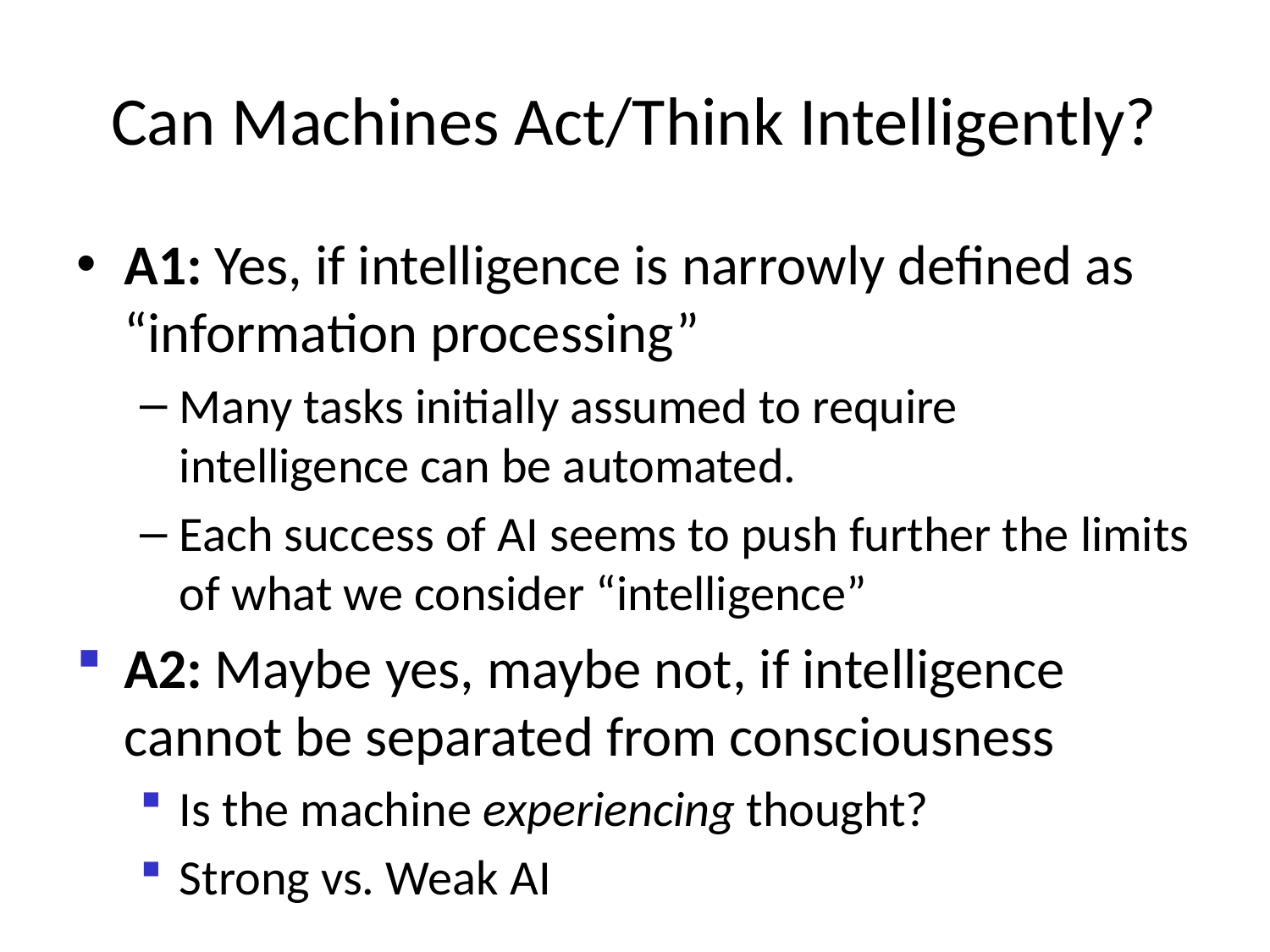

# Can Machines Act/Think Intelligently?
A1: Yes, if intelligence is narrowly defined as “information processing”
Many tasks initially assumed to require intelligence can be automated.
Each success of AI seems to push further the limits of what we consider “intelligence”
A2: Maybe yes, maybe not, if intelligence cannot be separated from consciousness
Is the machine experiencing thought?
Strong vs. Weak AI